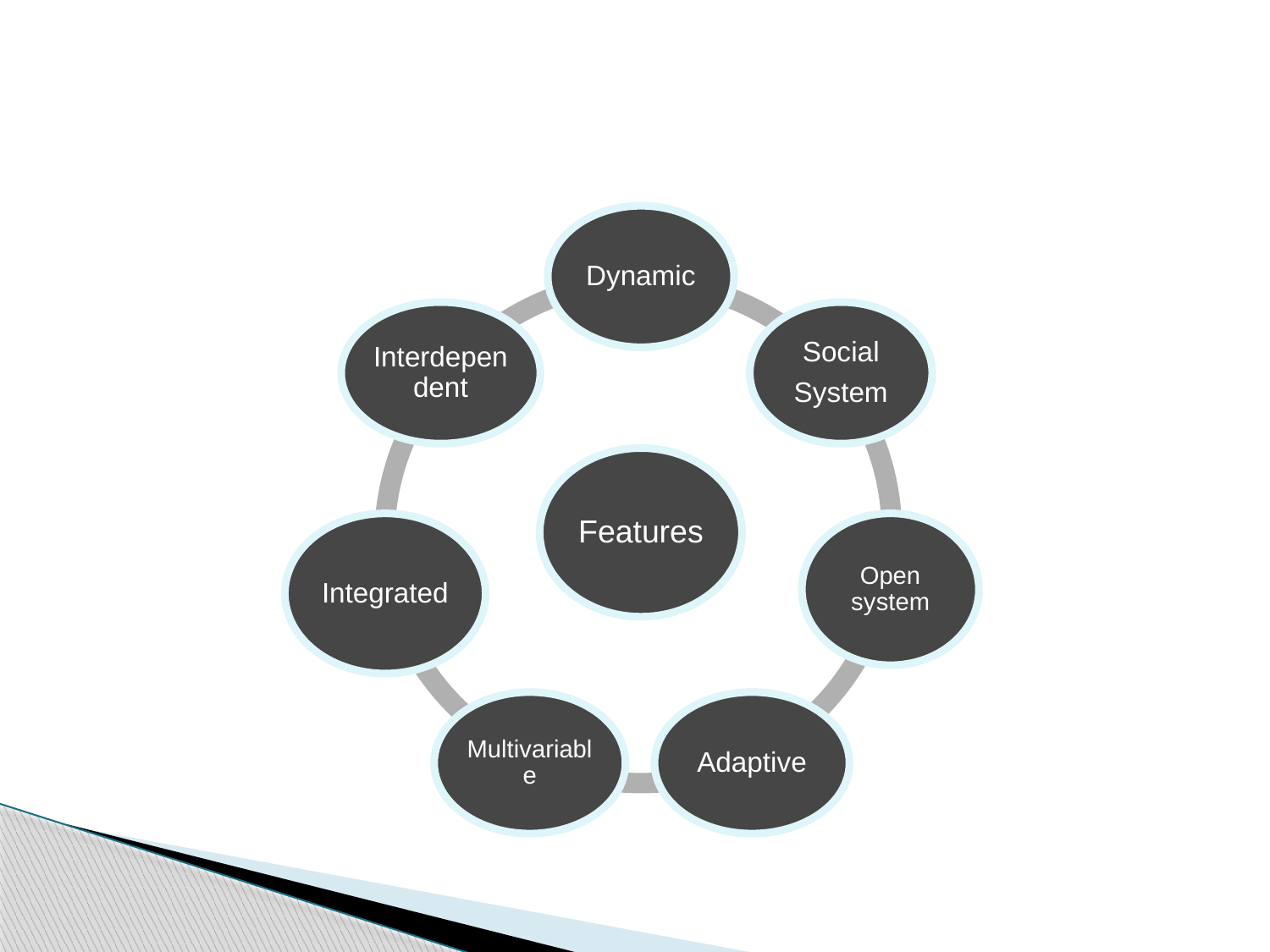

# Features of System approach
Features
Dynamic
Social
System
Open system
Adaptive
Multivariable
Integrated
Interdependent